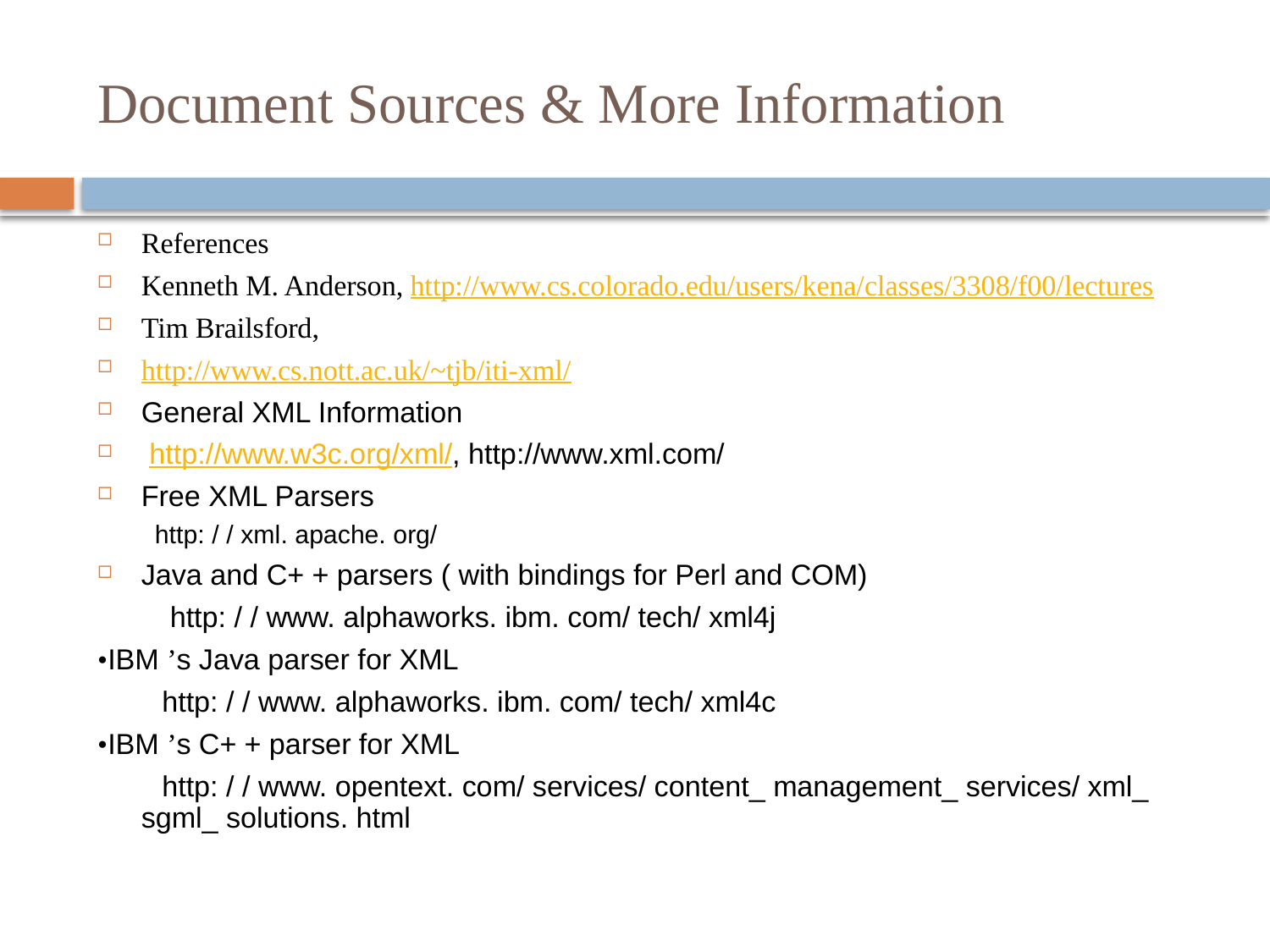

# Document Sources & More Information
References
Kenneth M. Anderson, http://www.cs.colorado.edu/users/kena/classes/3308/f00/lectures
Tim Brailsford,
http://www.cs.nott.ac.uk/~tjb/iti-xml/
General XML Information
 http://www.w3c.org/xml/, http://www.xml.com/
Free XML Parsers
 http: / / xml. apache. org/
Java and C+ + parsers ( with bindings for Perl and COM)
         http: / / www. alphaworks. ibm. com/ tech/ xml4j
•IBM ’s Java parser for XML
        http: / / www. alphaworks. ibm. com/ tech/ xml4c
•IBM ’s C+ + parser for XML
        http: / / www. opentext. com/ services/ content_ management_ services/ xml_  sgml_ solutions. html